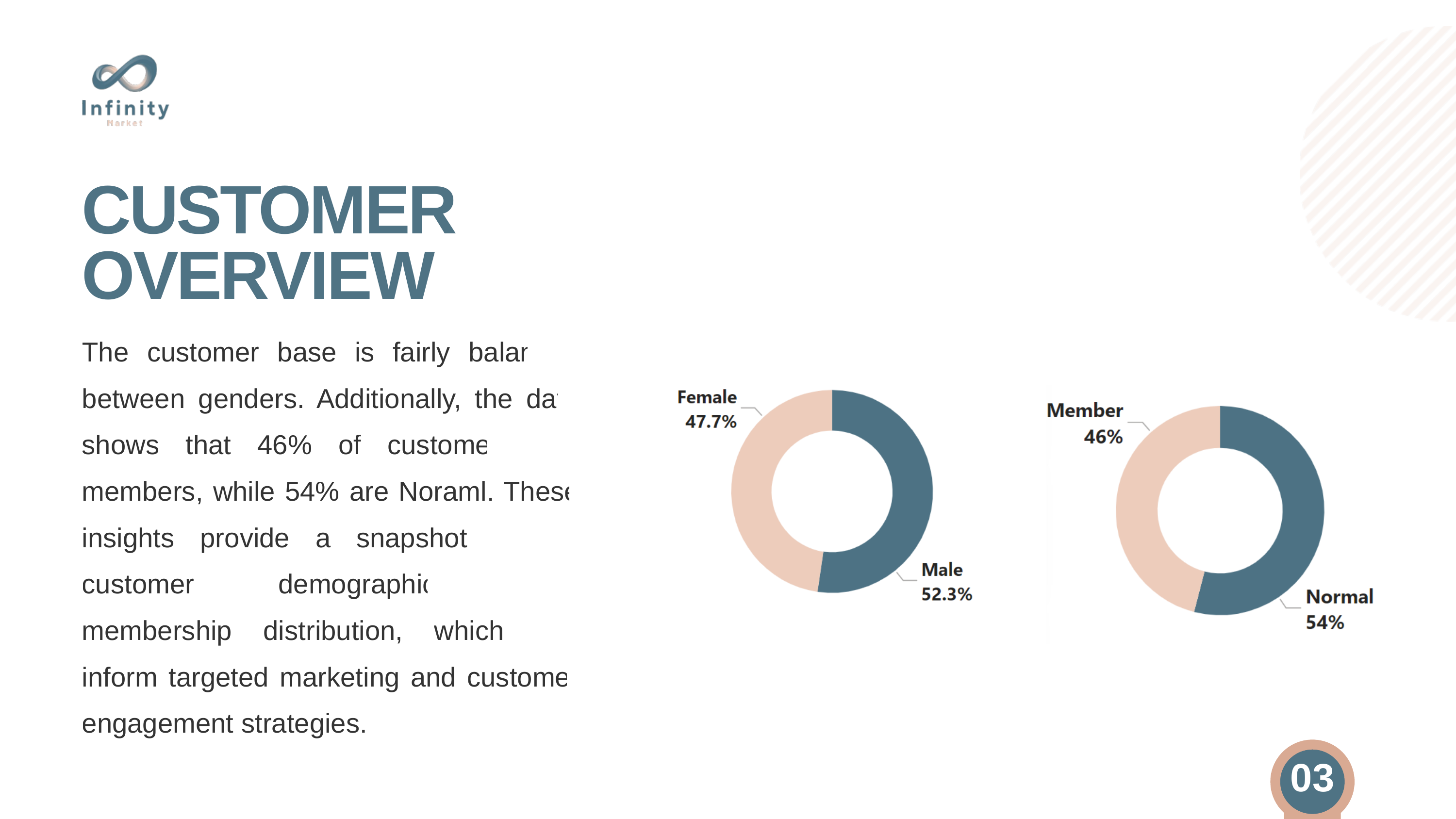

CUSTOMER OVERVIEW
The customer base is fairly balanced between genders. Additionally, the data shows that 46% of customers are members, while 54% are Noraml. These insights provide a snapshot of the customer demographics and membership distribution, which can inform targeted marketing and customer engagement strategies.

04

03